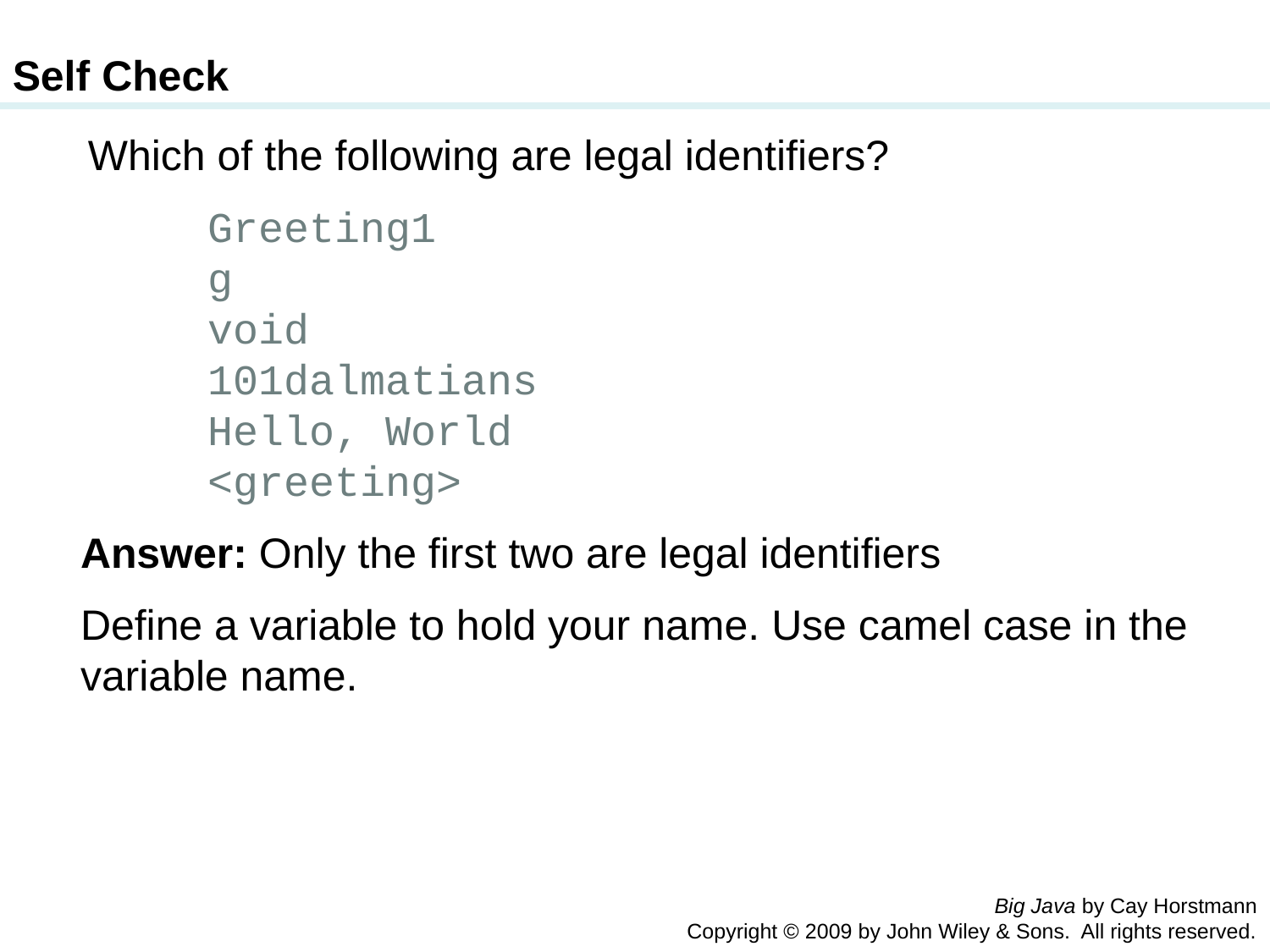

Self Check
      Which of the following are legal identifiers?
	Greeting1
	g
	void
	101dalmatians
	Hello, World
	<greeting>
Answer: Only the first two are legal identifiers
Define a variable to hold your name. Use camel case in the variable name.